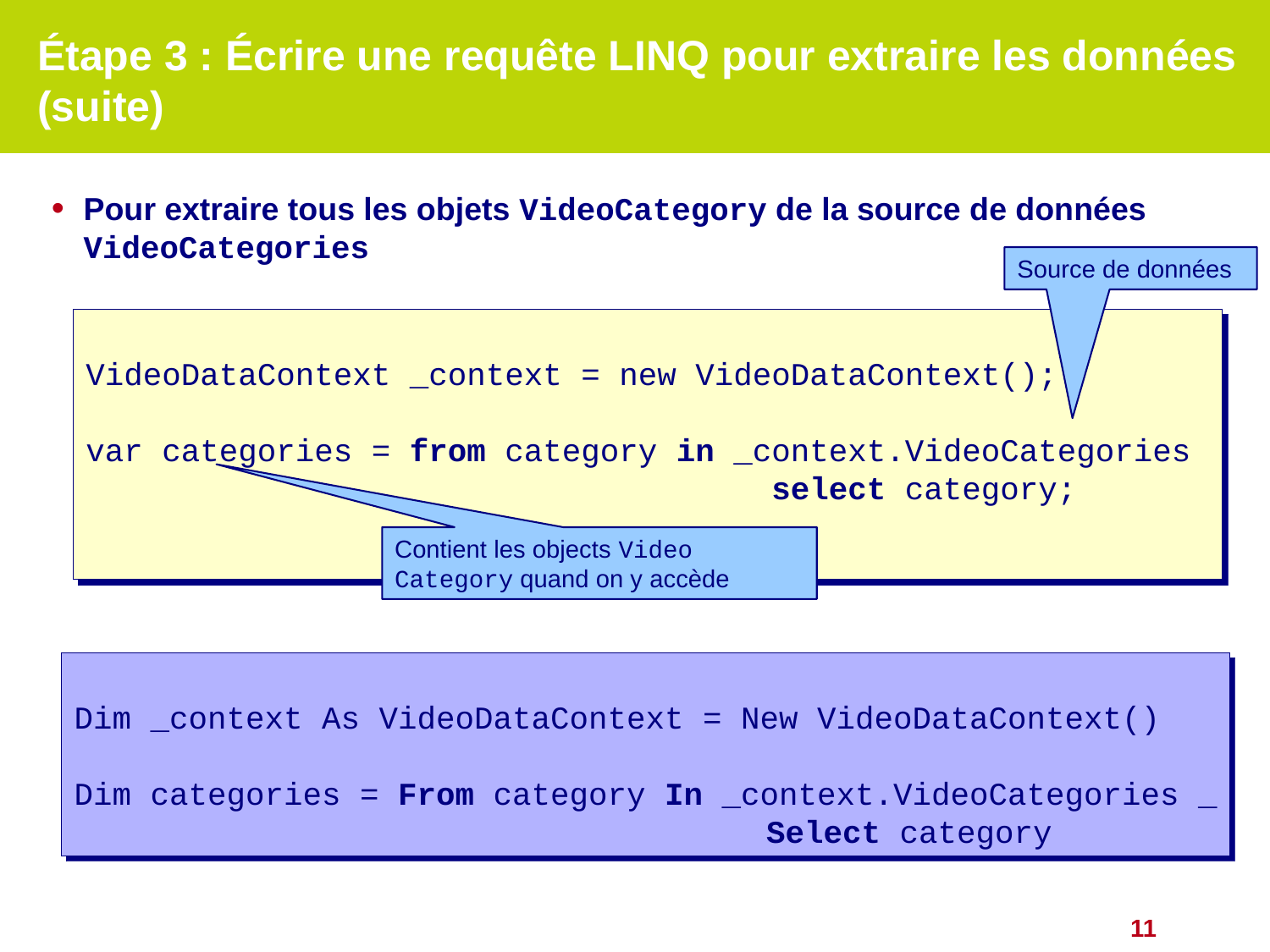

# Étape 3 : Écrire une requête LINQ pour extraire les données (suite)
Pour extraire tous les objets VideoCategory de la source de données VideoCategories
Source de données

VideoDataContext _context = new VideoDataContext();

var categories = from category in _context.VideoCategories
                                    select category;

Contient les objects Video Category quand on y accède

Dim _context As VideoDataContext = New VideoDataContext()

Dim categories = From category In _context.VideoCategories _
					   Select category